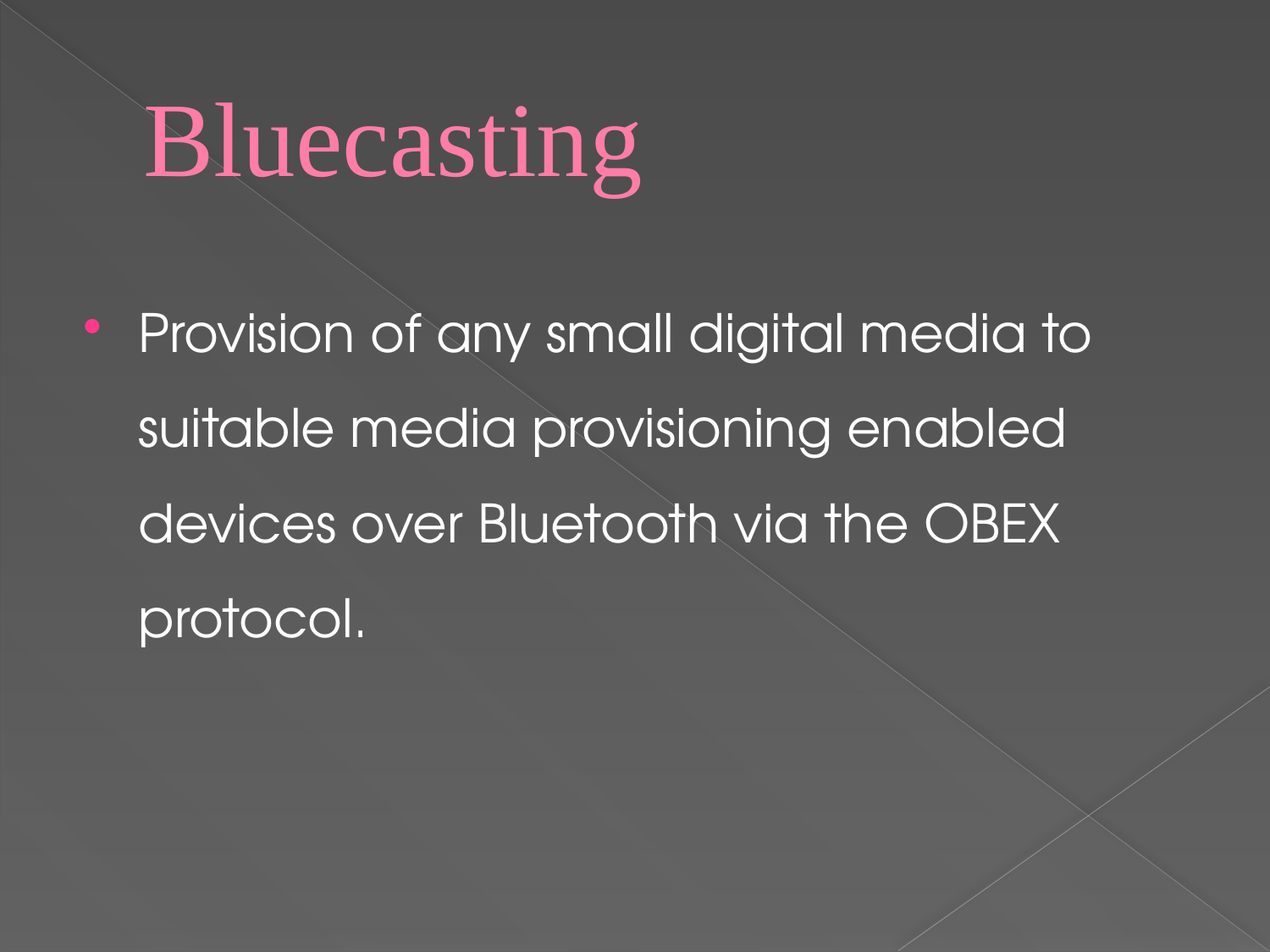

# Bluecasting
Provision of any small digital media to suitable media provisioning enabled devices over Bluetooth via the OBEX protocol.